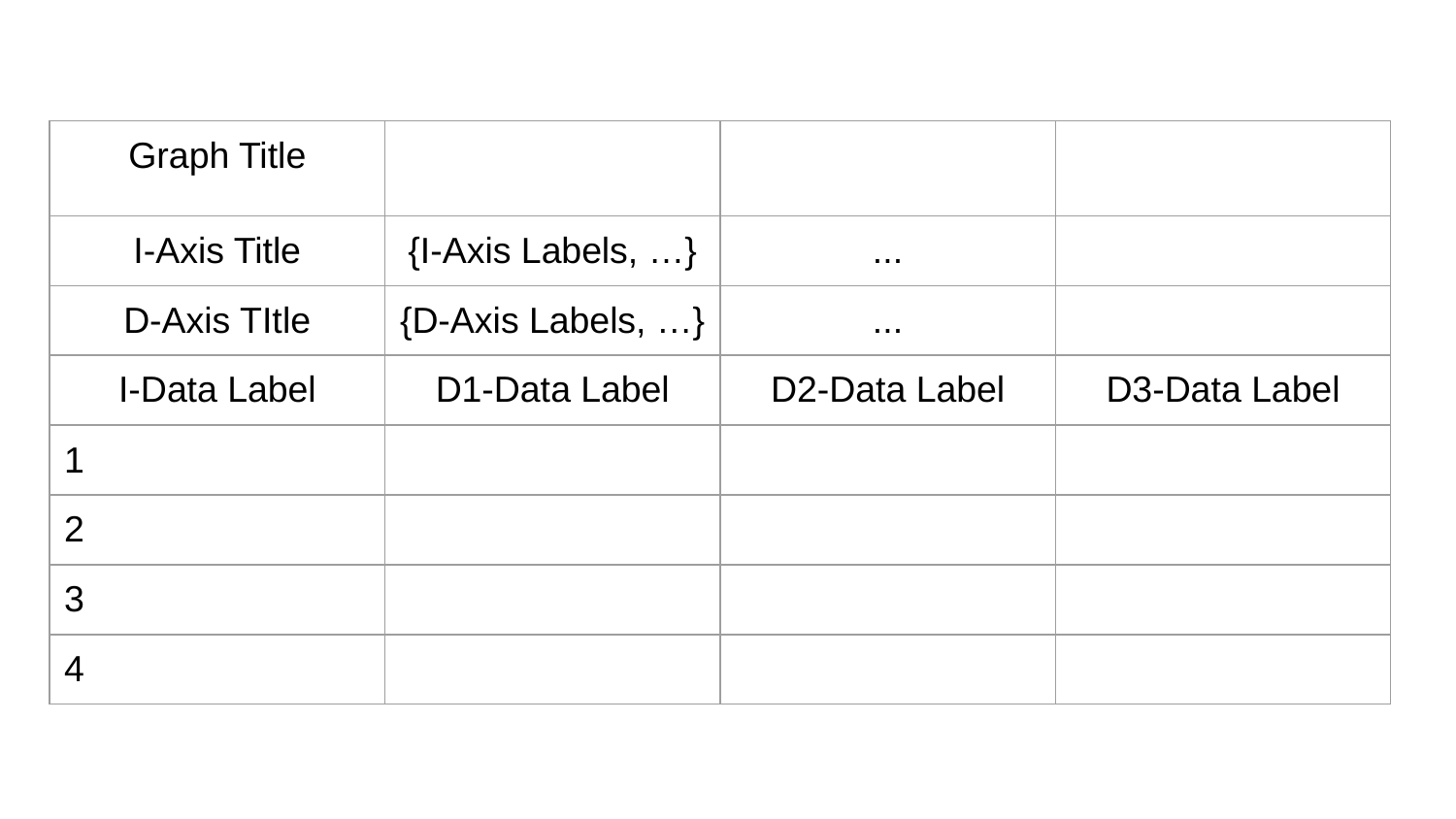

| Graph Title |  |  |  |
| --- | --- | --- | --- |
| I-Axis Title | {I-Axis Labels, …} | ... |  |
| D-Axis TItle | {D-Axis Labels, …} | ... |  |
| I-Data Label | D1-Data Label | D2-Data Label | D3-Data Label |
| 1 |  |  |  |
| 2 |  |  |  |
| 3 |  |  |  |
| 4 |  |  |  |